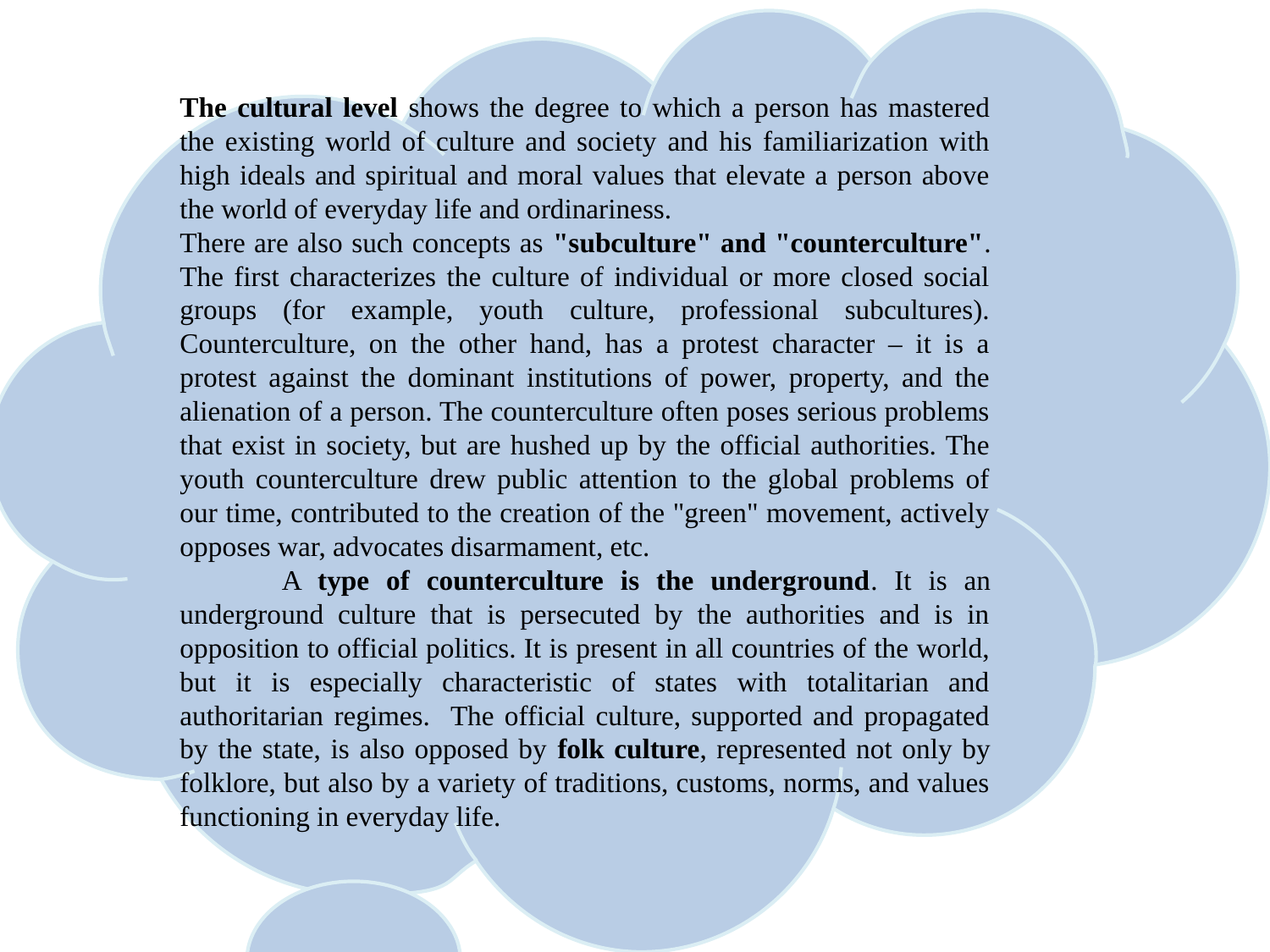

The cultural level shows the degree to which a person has mastered the existing world of culture and society and his familiarization with high ideals and spiritual and moral values that elevate a person above the world of everyday life and ordinariness.
There are also such concepts as "subculture" and "counterculture". The first characterizes the culture of individual or more closed social groups (for example, youth culture, professional subcultures). Counterculture, on the other hand, has a protest character – it is a protest against the dominant institutions of power, property, and the alienation of a person. The counterculture often poses serious problems that exist in society, but are hushed up by the official authorities. The youth counterculture drew public attention to the global problems of our time, contributed to the creation of the "green" movement, actively opposes war, advocates disarmament, etc.
      A type of counterculture is the underground. It is an underground culture that is persecuted by the authorities and is in opposition to official politics. It is present in all countries of the world, but it is especially characteristic of states with totalitarian and authoritarian regimes.  The official culture, supported and propagated by the state, is also opposed by folk culture, represented not only by folklore, but also by a variety of traditions, customs, norms, and values functioning in everyday life.